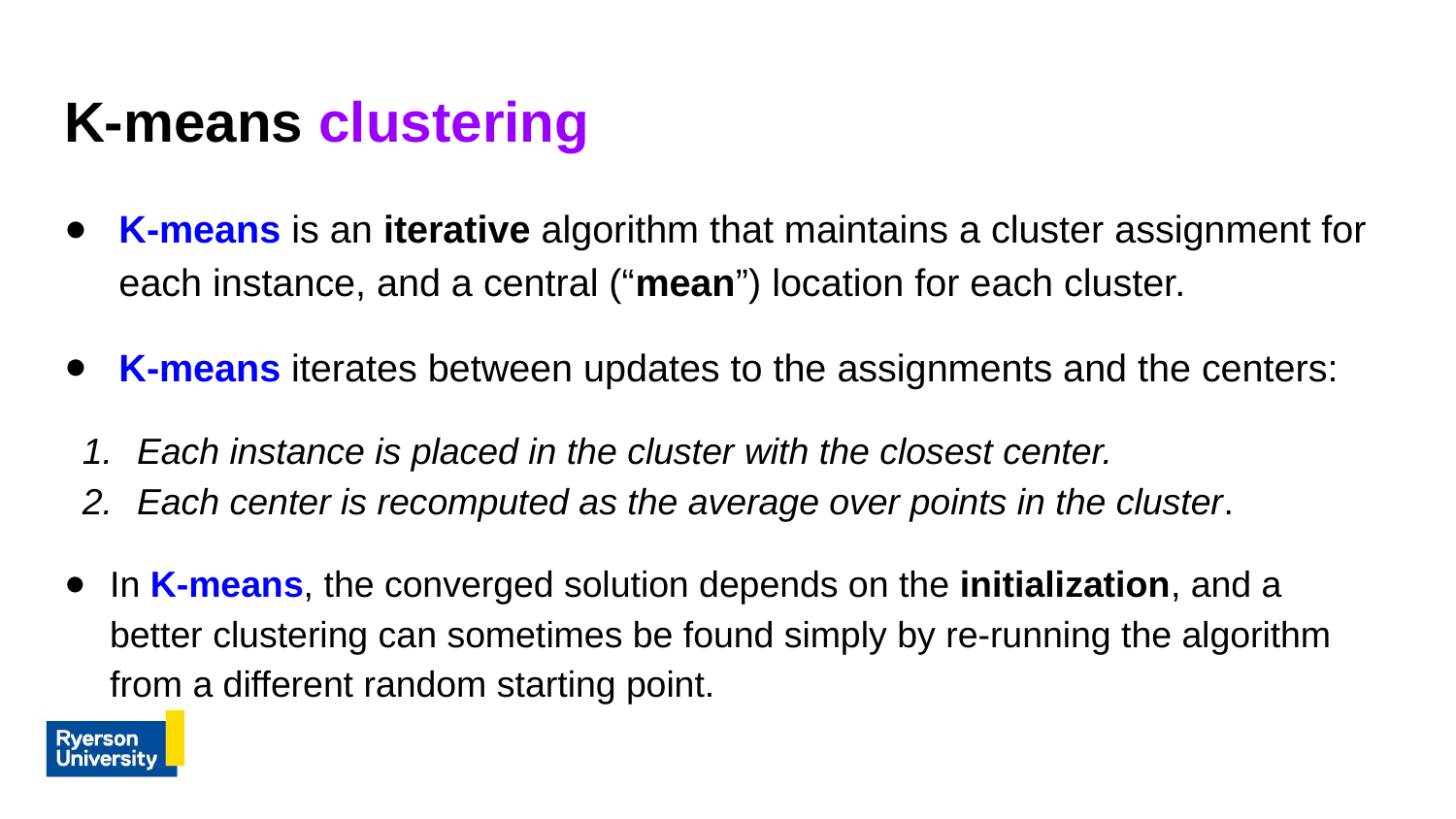

# K-means clustering
K-means is an iterative algorithm that maintains a cluster assignment for each instance, and a central (“mean”) location for each cluster.
K-means iterates between updates to the assignments and the centers:
Each instance is placed in the cluster with the closest center.
Each center is recomputed as the average over points in the cluster.
In K-means, the converged solution depends on the initialization, and a better clustering can sometimes be found simply by re-running the algorithm from a different random starting point.